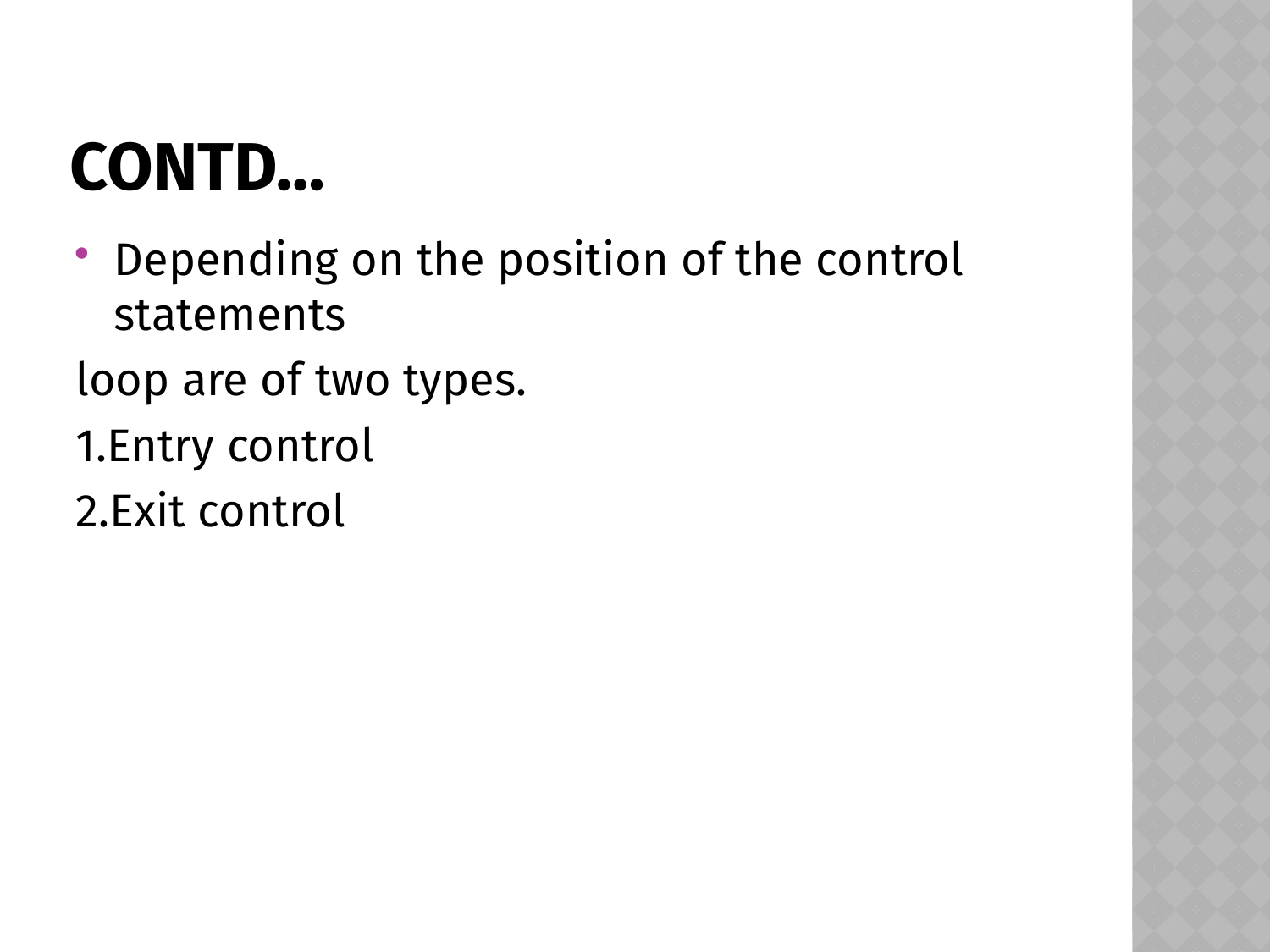

# Contd…
Depending on the position of the control statements
loop are of two types.
1.Entry control
2.Exit control